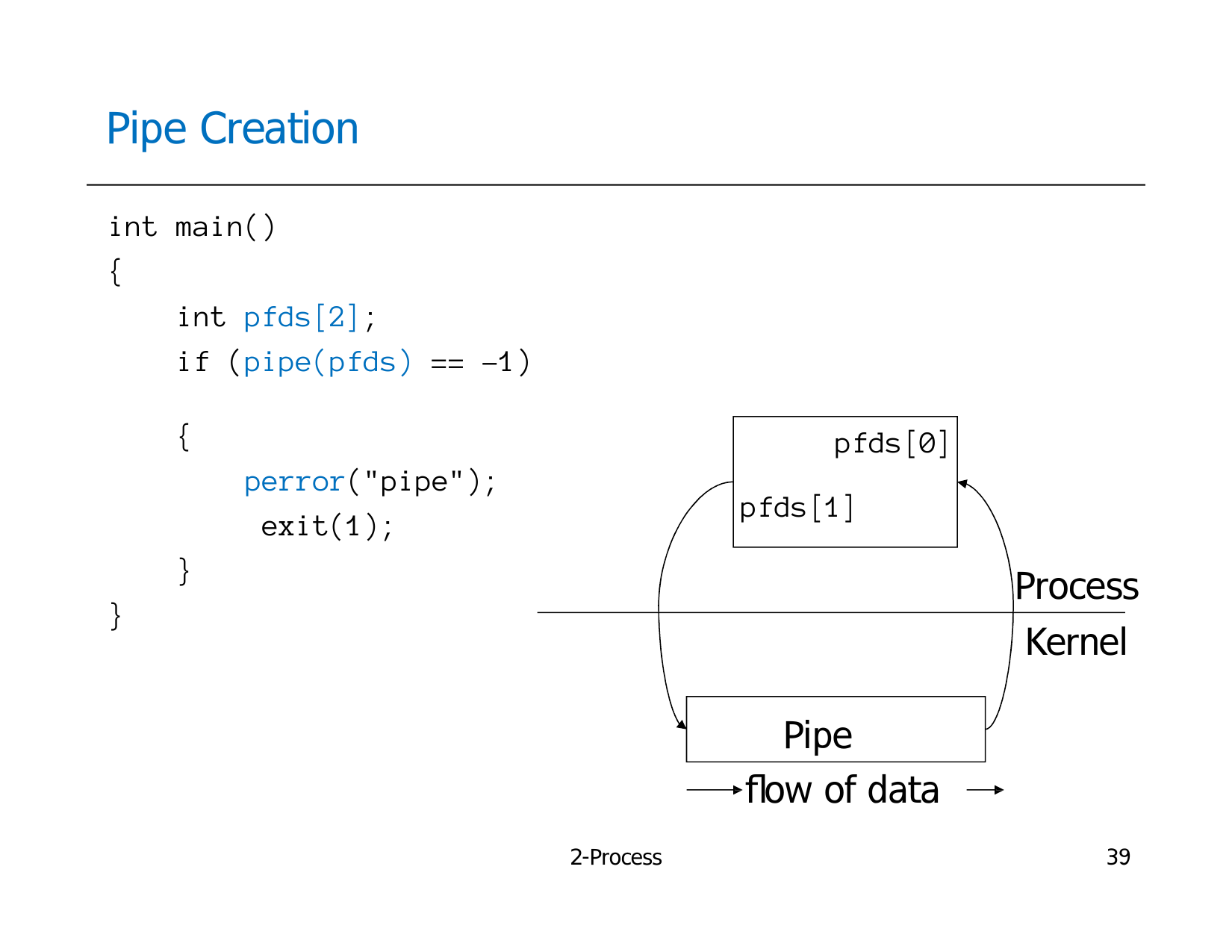

# Pipe Creation
int main()
{
int pfds[2];
if (pipe(pfds) == -1)	{
perror("pipe");  exit(1);
}
}

pfds[0]
pfds[1]
Process  Kernel

Pipe
flow of data

2-Process
39